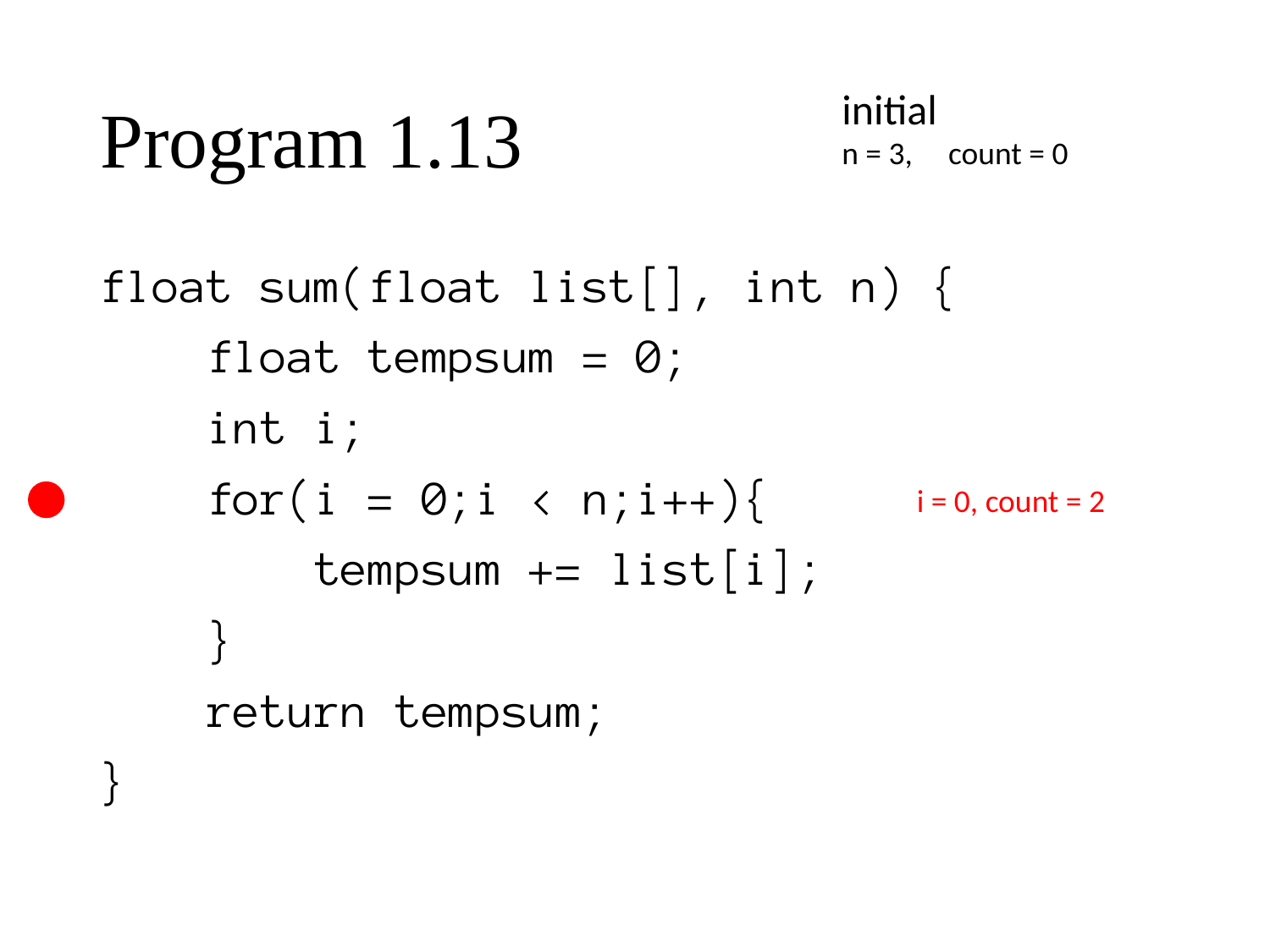

# Program 1.13
initial
n = 3,     count = 0
float sum(float list[], int n) {
    float tempsum = 0;
    int i;
    for(i = 0;i < n;i++){
        tempsum += list[i];
    }
    return tempsum;
}
i = 0, count = 2